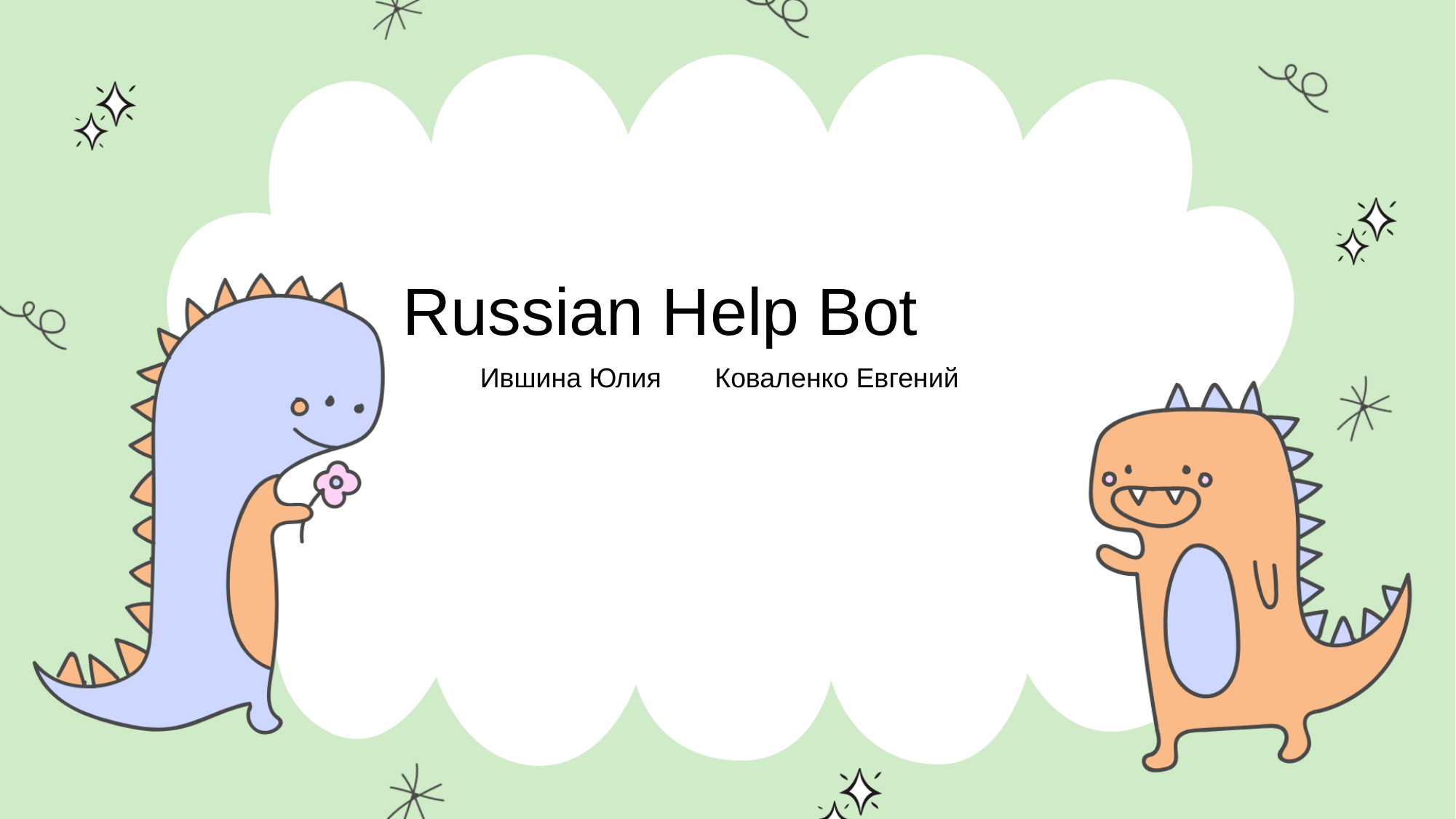

Russian Help Bot
Ившина Юлия       Коваленко Евгений